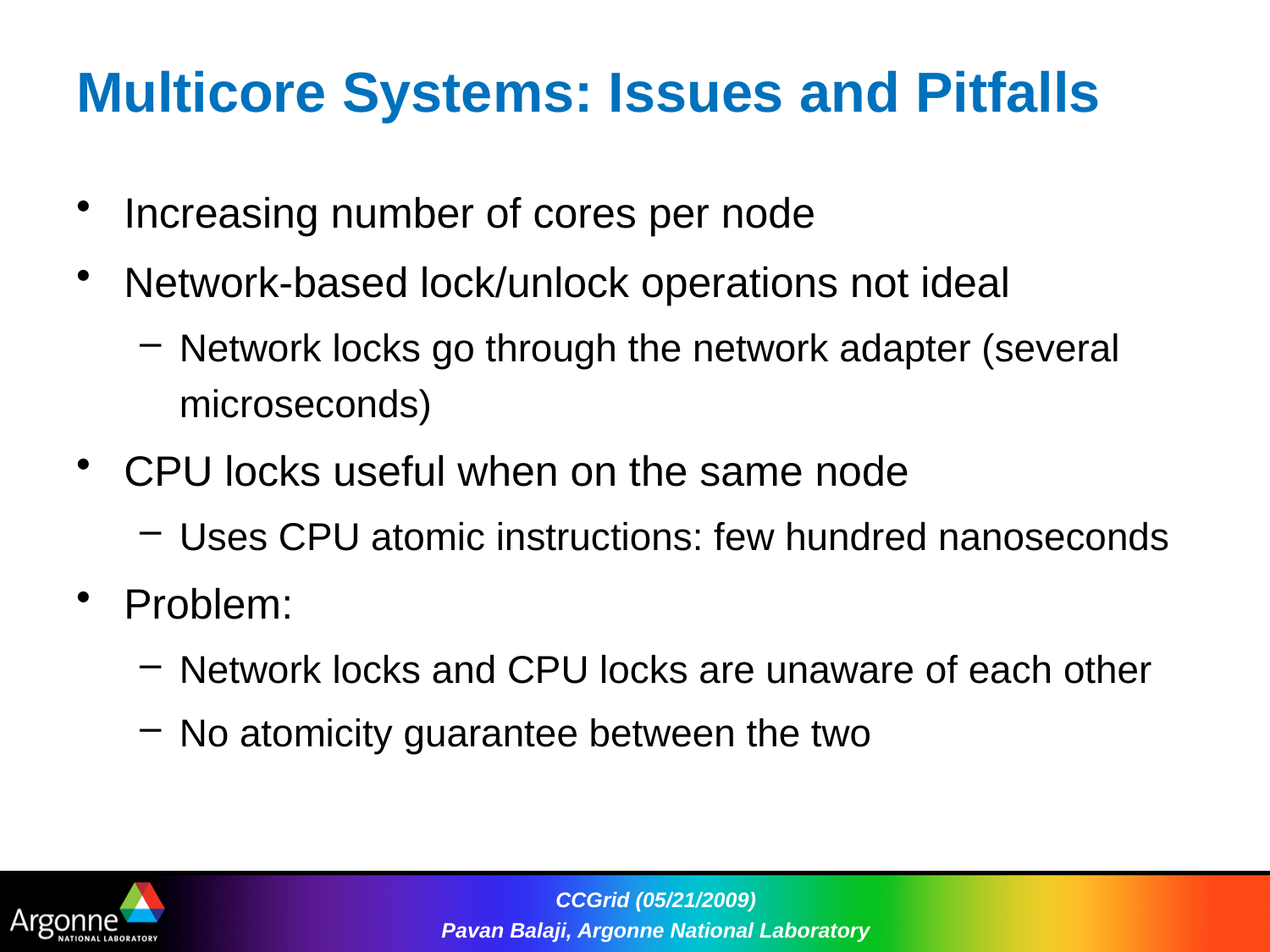

# Multicore Systems: Issues and Pitfalls
Increasing number of cores per node
Network-based lock/unlock operations not ideal
Network locks go through the network adapter (several microseconds)
CPU locks useful when on the same node
Uses CPU atomic instructions: few hundred nanoseconds
Problem:
Network locks and CPU locks are unaware of each other
No atomicity guarantee between the two
CCGrid (05/21/2009)
Pavan Balaji, Argonne National Laboratory